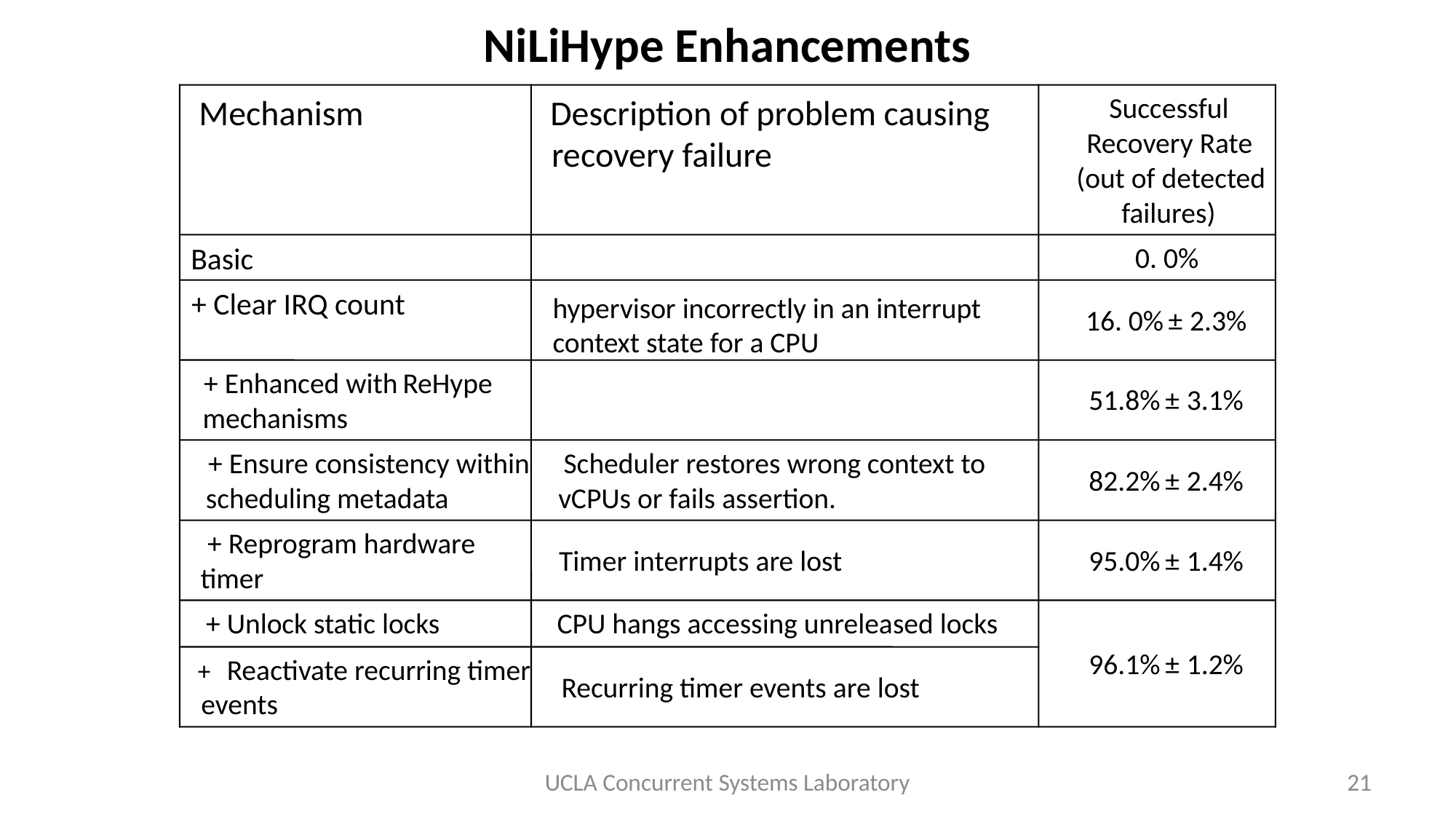

# NiLiHype Enhancements

Successful
Mechanism
Description of
problem causing
Recovery Rate
recovery failure
(out of detected
failures)

Basic
0. 0%

+ Clear IRQ count
hypervisor incorrectly in an interrupt
context state for a CPU
16. 0%
±
2.3%

+ Enhanced with
ReHype
51.8%
±
3.1%
mechanisms

+ Ensure consistency within
Scheduler restores wrong context to
82.2%
±
2.4%
scheduling metadata
vCPUs or fails assertion.

+ Reprogram hardware
Timer interrupts are lost
95.0%
±
1.4%
timer

+ Unlock static locks
CPU hangs accessing
unreleased locks
96.1%
±
1.2%

Reactivate recurring timer
+
Recurring timer events are lost
events

UCLA Concurrent Systems Laboratory
21